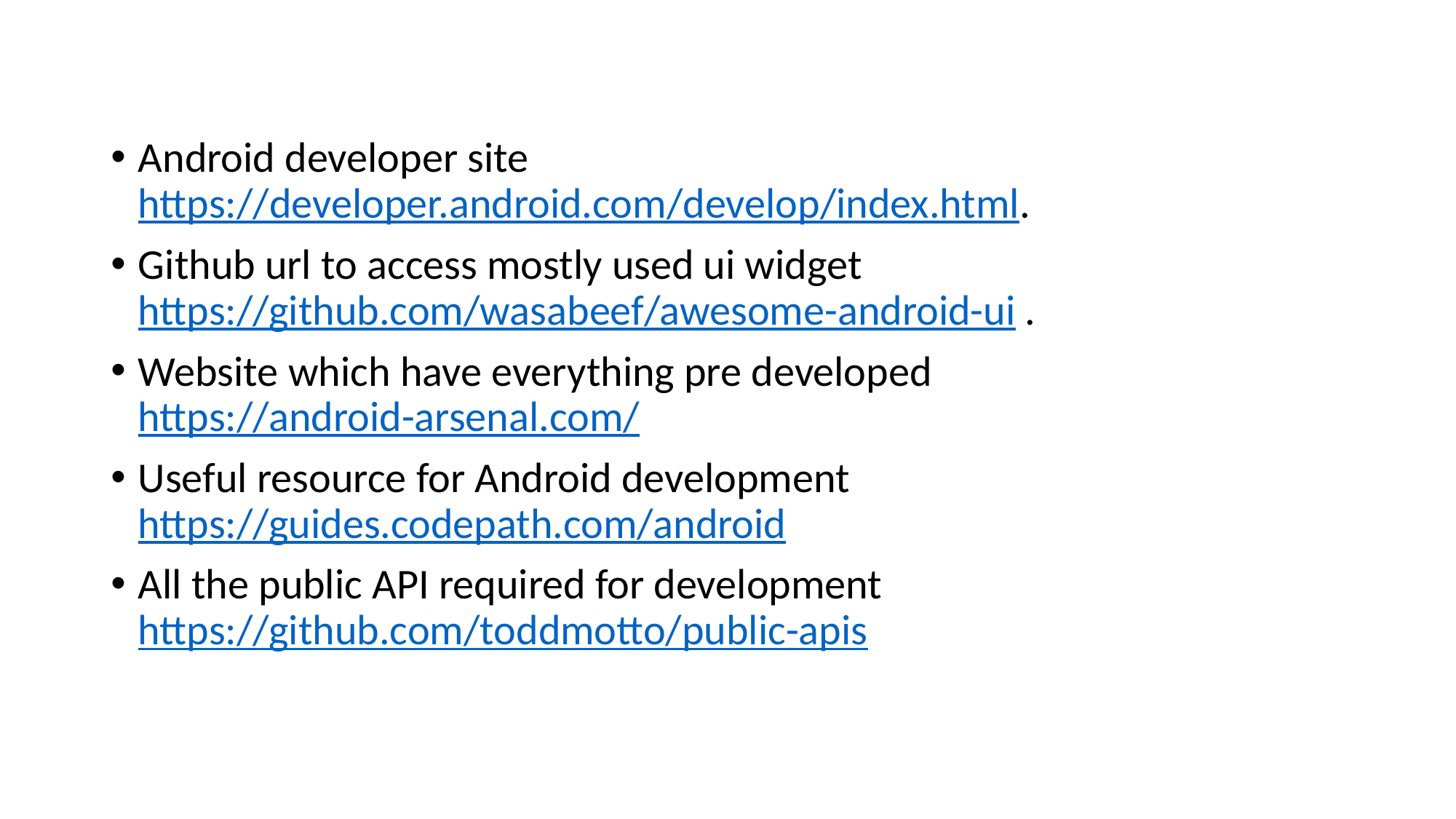

Android developer site https://developer.android.com/develop/index.html.
Github url to access mostly used ui widget https://github.com/wasabeef/awesome-android-ui .
Website which have everything pre developed https://android-arsenal.com/
Useful resource for Android development https://guides.codepath.com/android
All the public API required for development https://github.com/toddmotto/public-apis